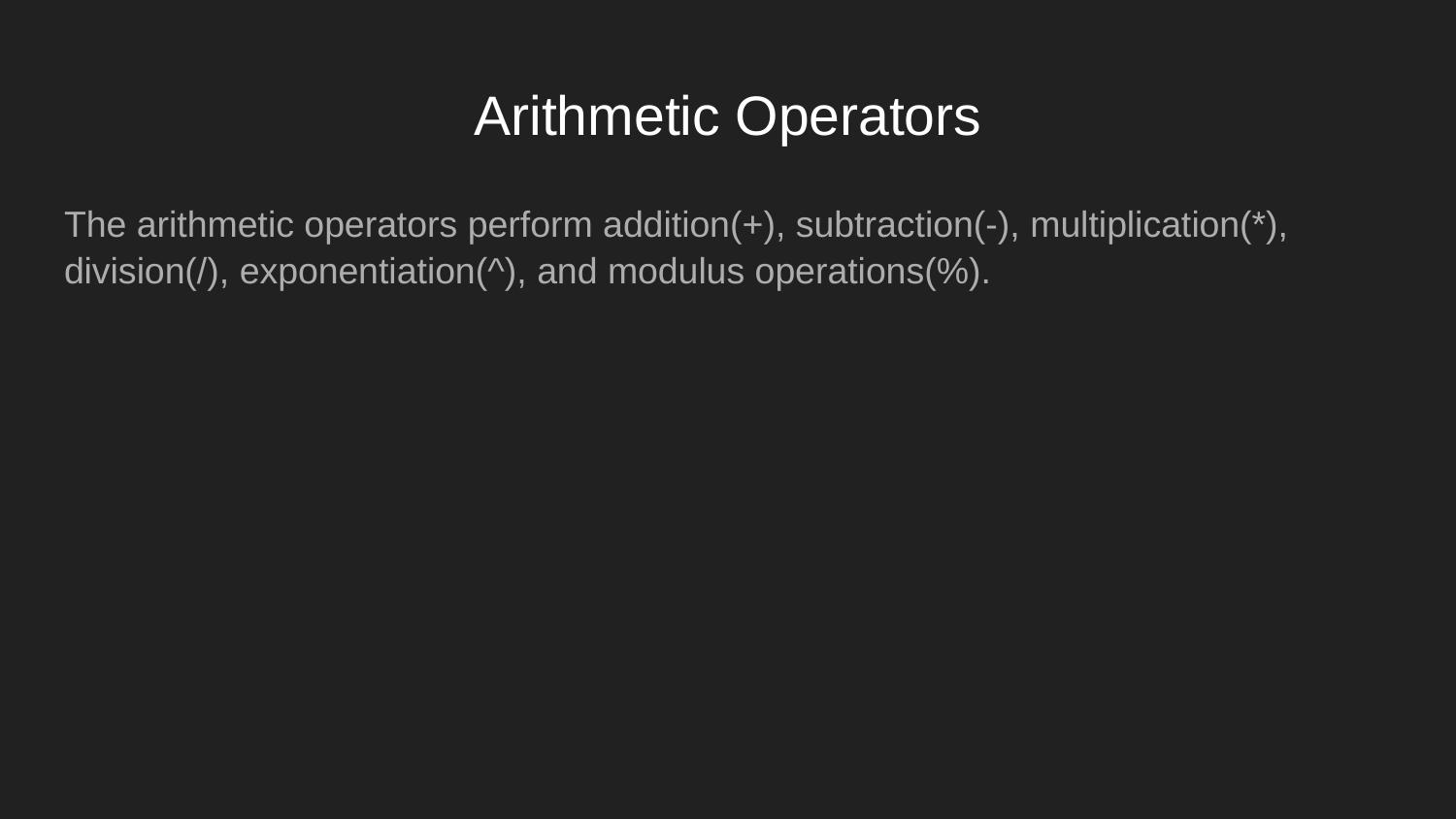

# Arithmetic Operators
The arithmetic operators perform addition(+), subtraction(-), multiplication(*), division(/), exponentiation(^), and modulus operations(%).